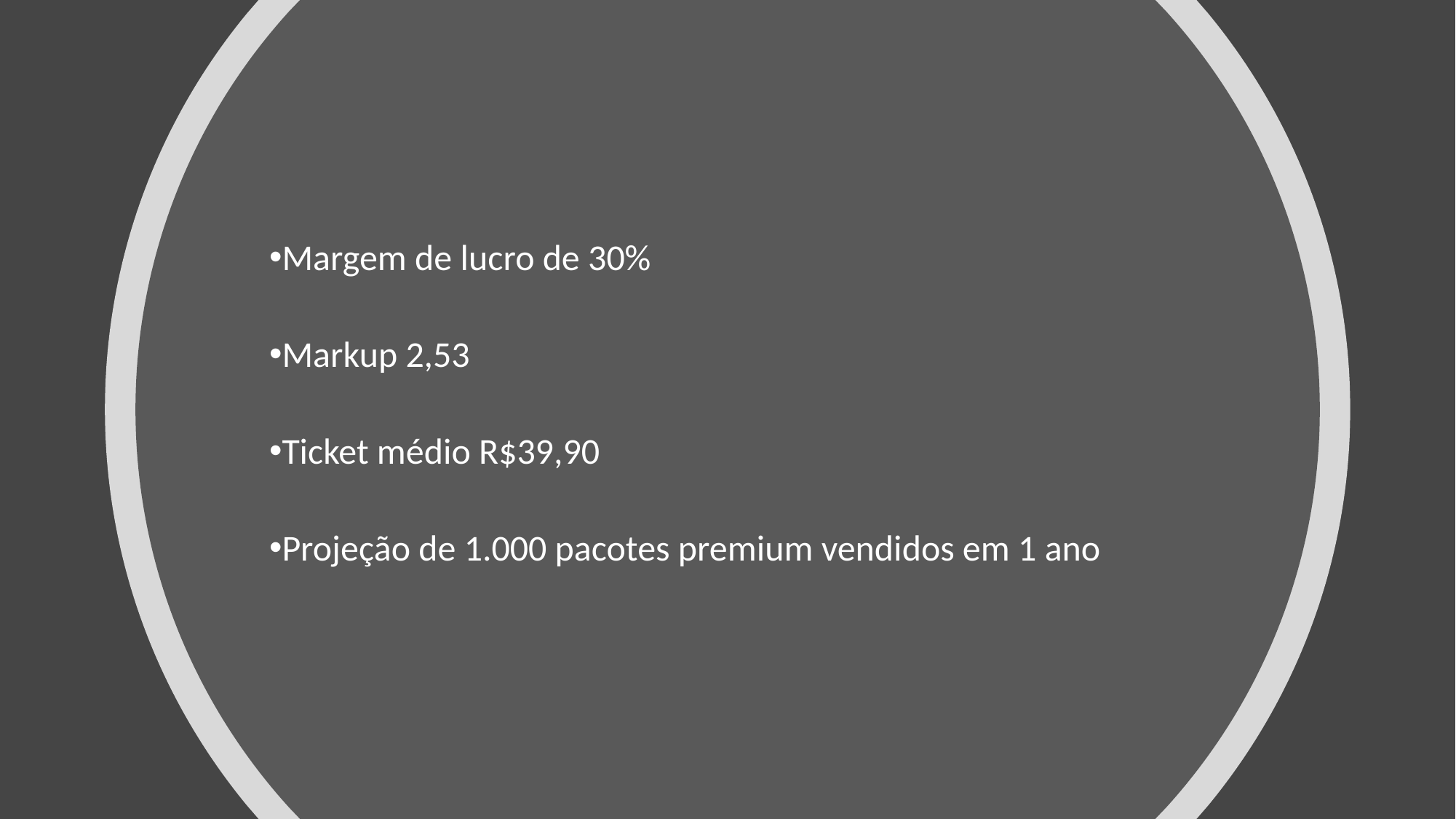

Margem de lucro de 30%

Markup 2,53

Ticket médio R$39,90

Projeção de 1.000 pacotes premium vendidos em 1 ano